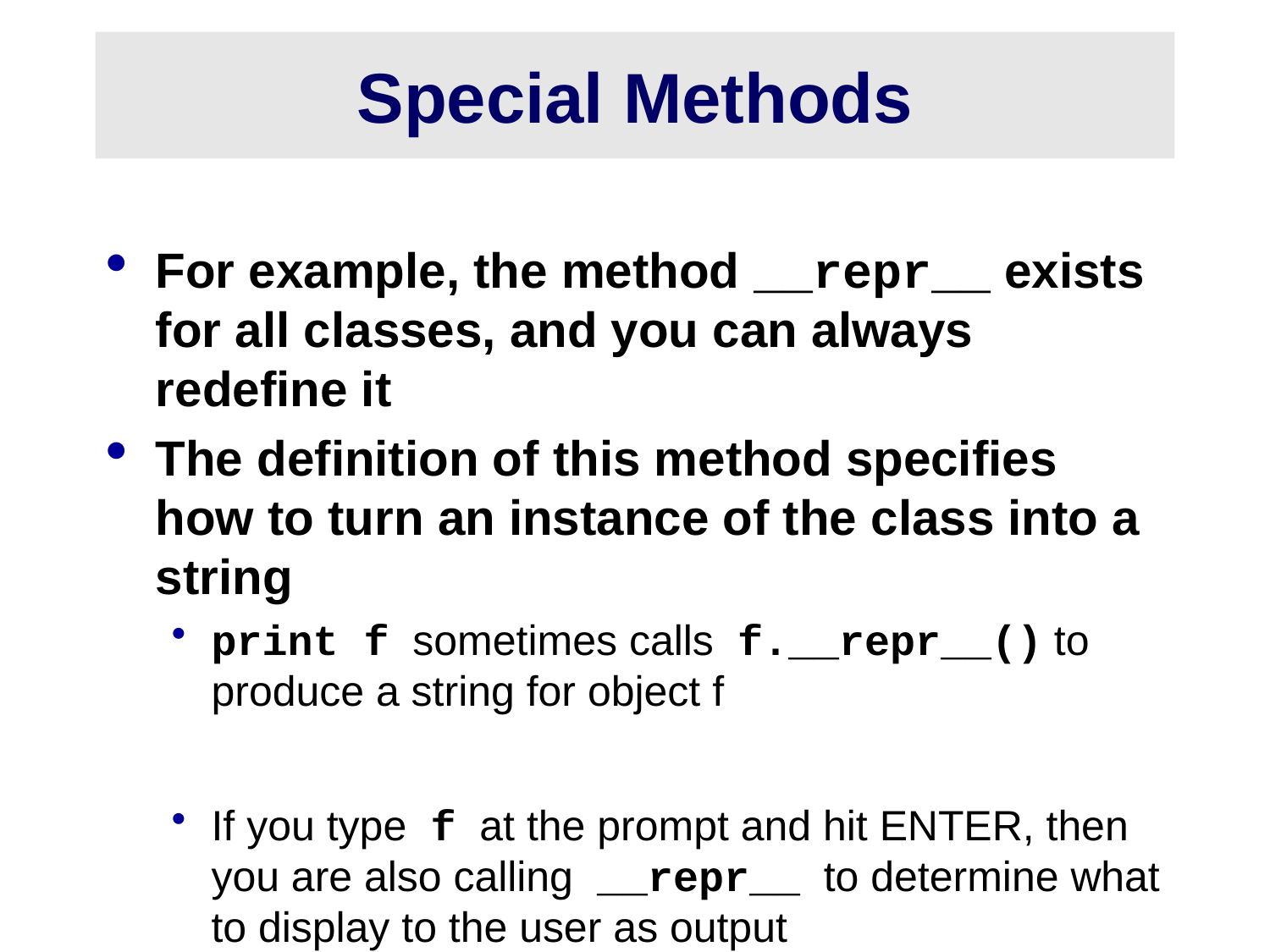

# Special Methods
For example, the method __repr__ exists for all classes, and you can always redefine it
The definition of this method specifies how to turn an instance of the class into a string
print f  sometimes calls  f.__repr__() to produce a string for object f

If you type  f  at the prompt and hit ENTER, then you are also calling  __repr__  to determine what to display to the user as output